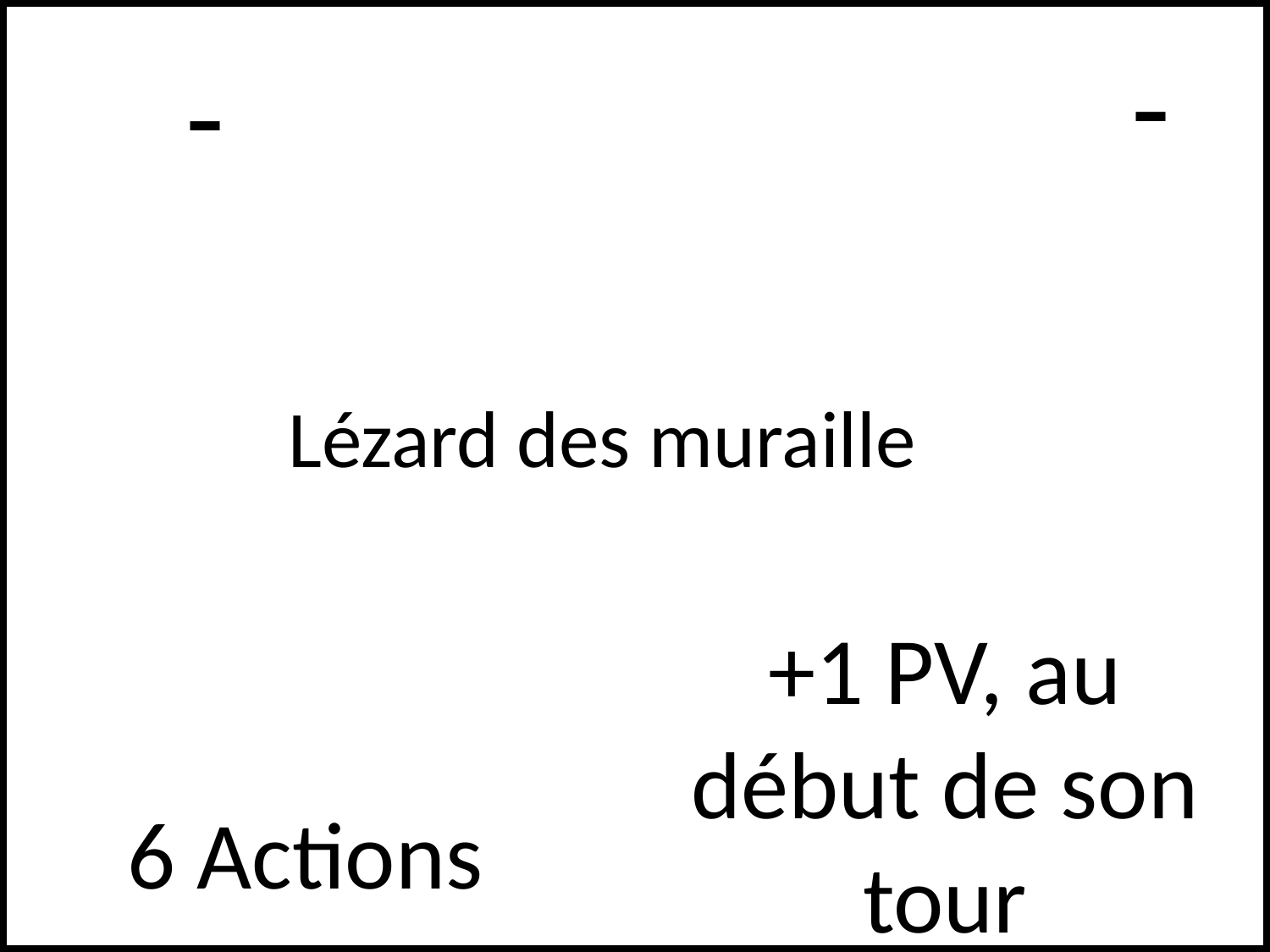

# -
-
Lézard des muraille
+1 PV, au début de son tour
6 Actions